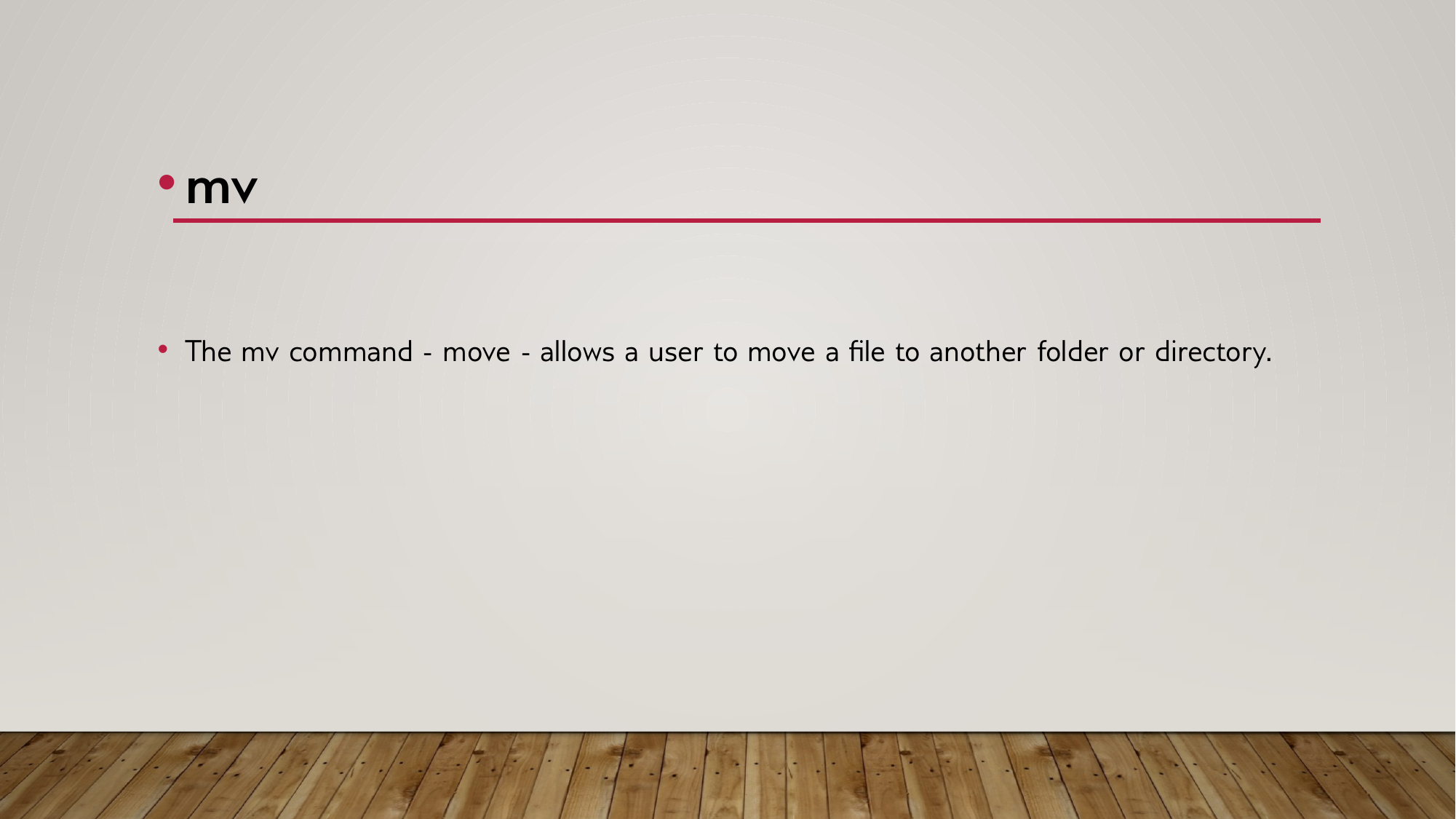

#
mv

The mv command - move - allows a user to move a file to another folder or directory.